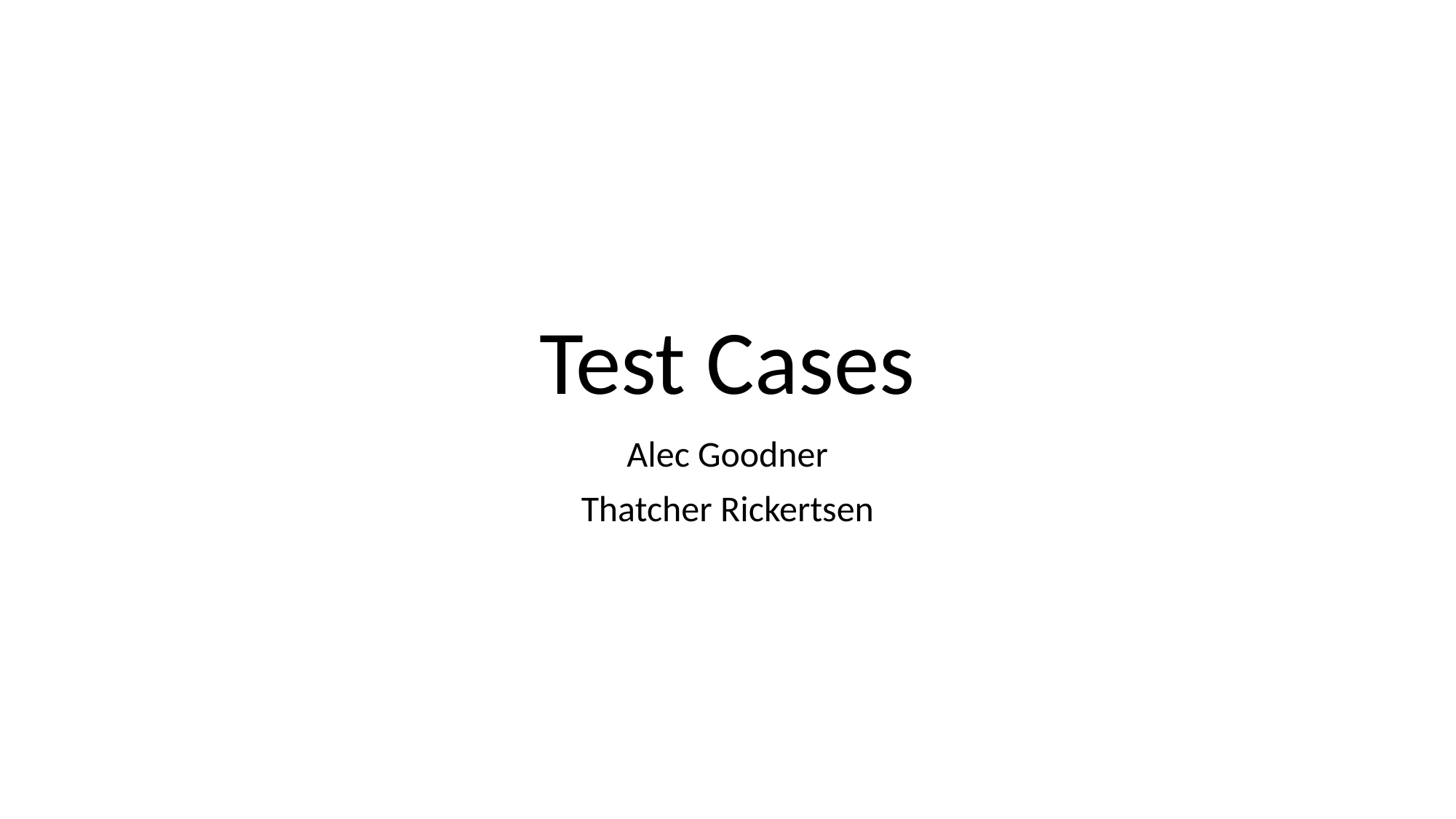

# Test Cases
Alec Goodner
Thatcher Rickertsen